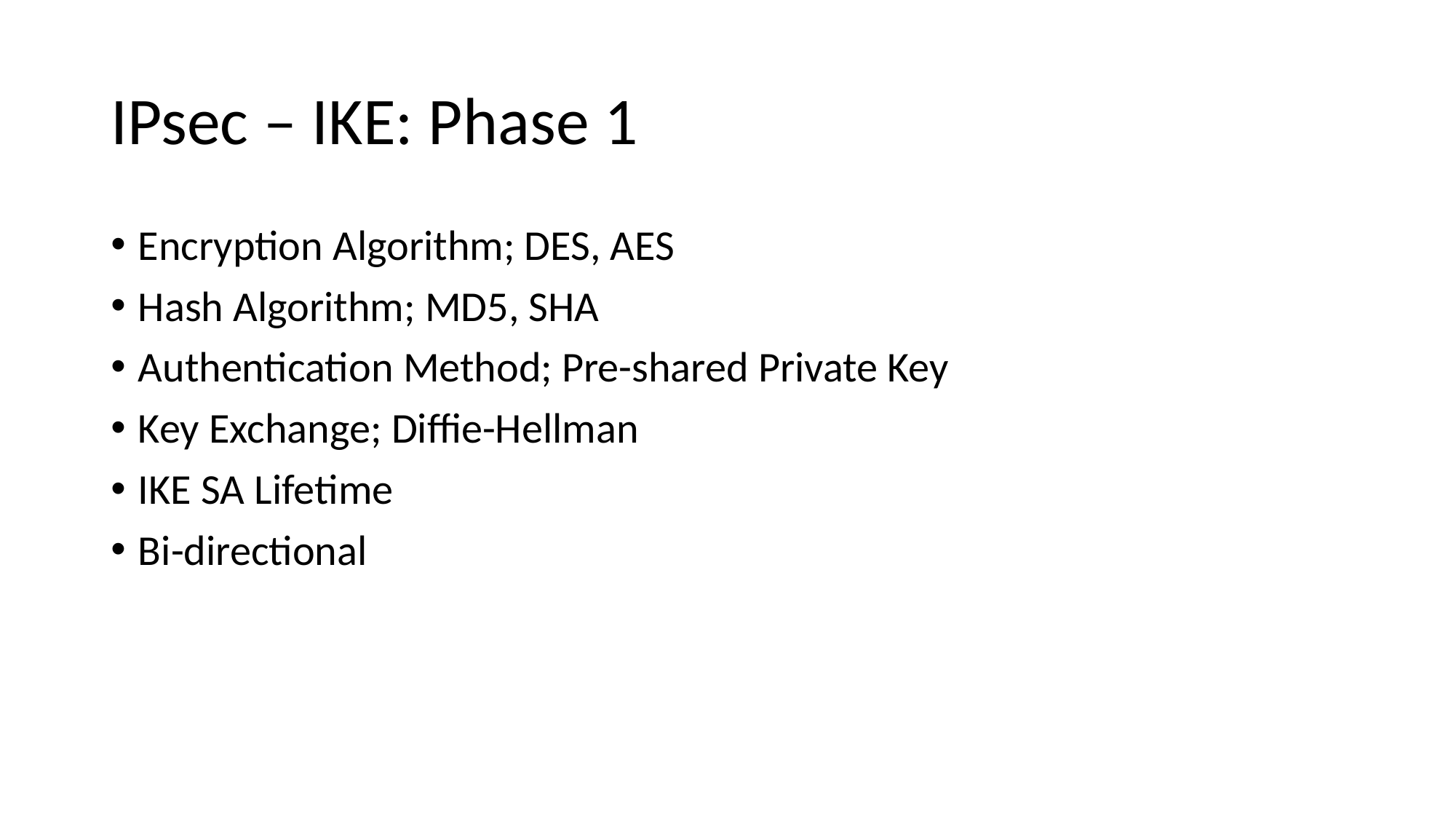

# IPsec – IKE: Phase 1
Encryption Algorithm; DES, AES
Hash Algorithm; MD5, SHA
Authentication Method; Pre-shared Private Key
Key Exchange; Diffie-Hellman
IKE SA Lifetime
Bi-directional